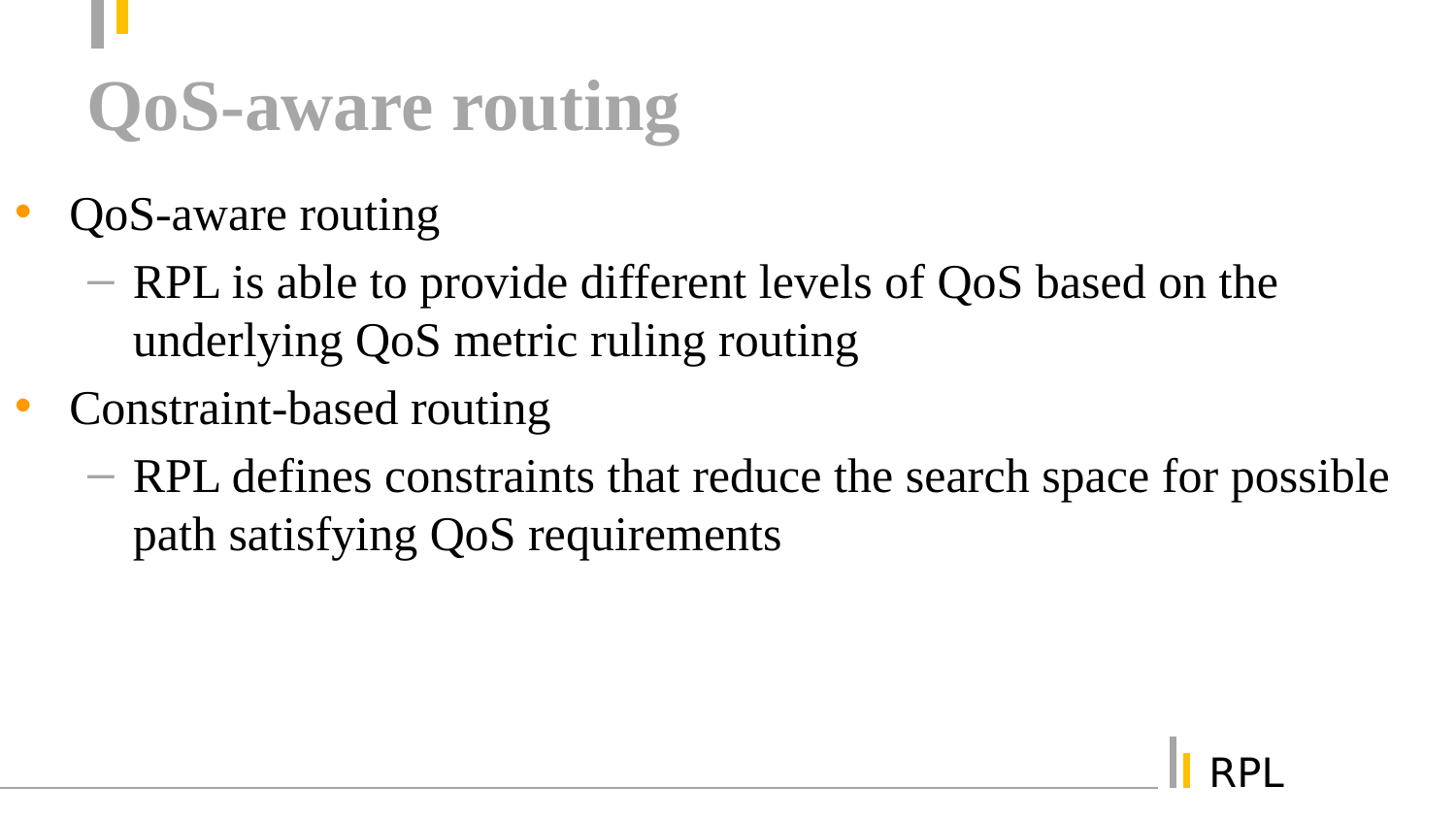

QoS-aware routing
QoS-aware routing
RPL is able to provide different levels of QoS based on the underlying QoS metric ruling routing
Constraint-based routing
RPL defines constraints that reduce the search space for possible path satisfying QoS requirements